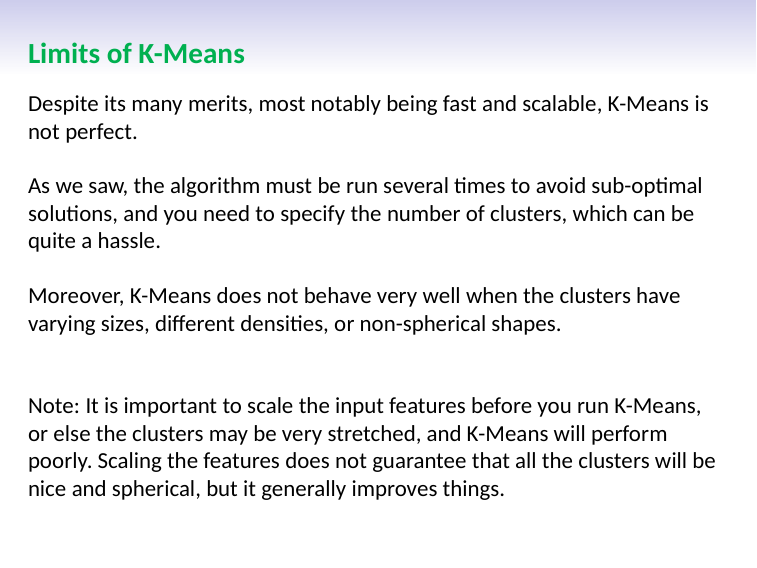

# Limits of K-Means
Despite its many merits, most notably being fast and scalable, K-Means is not perfect.

As we saw, the algorithm must be run several times to avoid sub-optimal solutions, and you need to specify the number of clusters, which can be quite a hassle.

Moreover, K-Means does not behave very well when the clusters have varying sizes, different densities, or non-spherical shapes.

Note: It is important to scale the input features before you run K-Means, or else the clusters may be very stretched, and K-Means will perform poorly. Scaling the features does not guarantee that all the clusters will be nice and spherical, but it generally improves things.

Dr. Malak Abdullah
First Semester 2019-2020
26